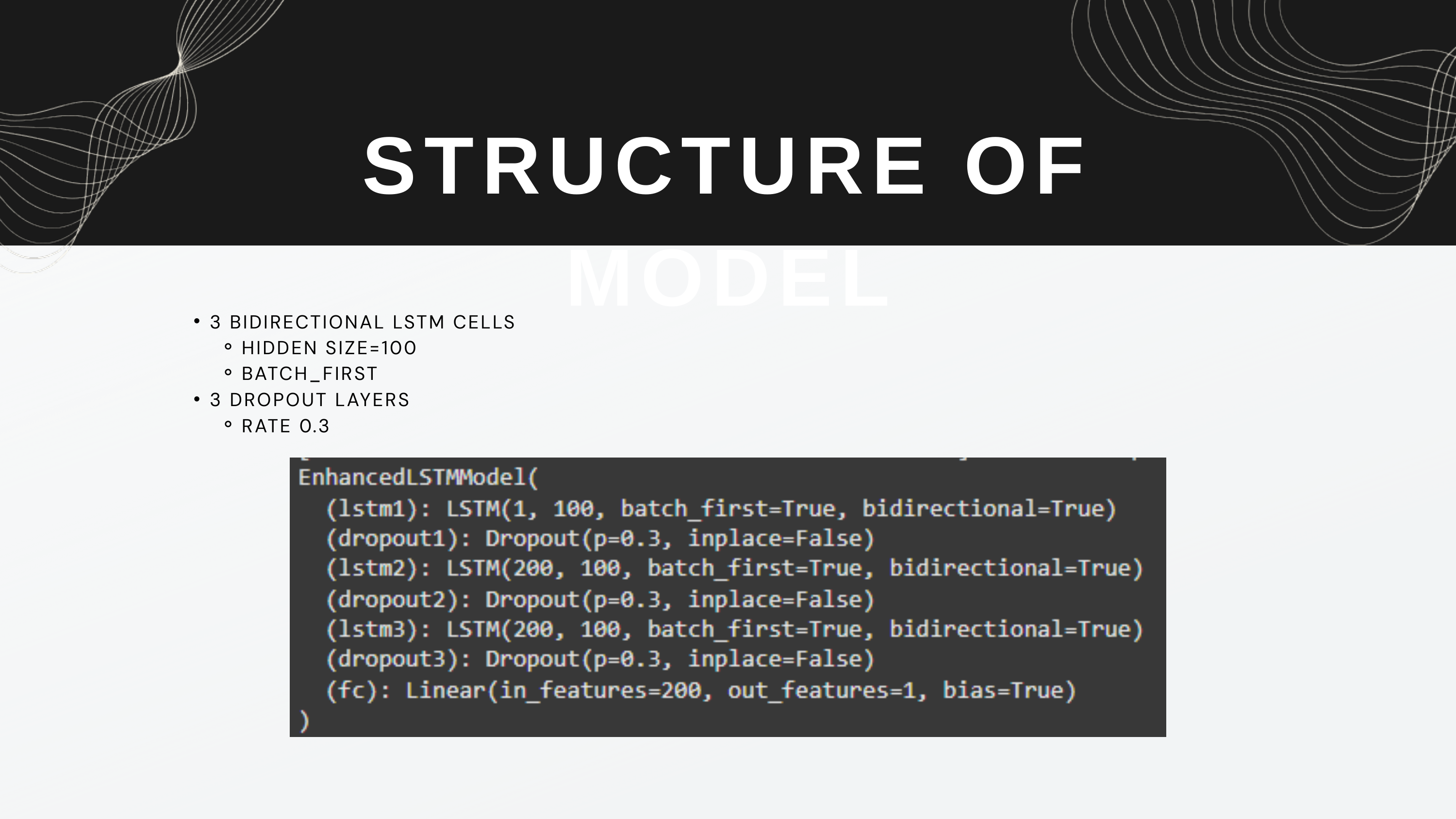

STRUCTURE OF MODEL
3 BIDIRECTIONAL LSTM CELLS
HIDDEN SIZE=100
BATCH_FIRST
3 DROPOUT LAYERS
RATE 0.3